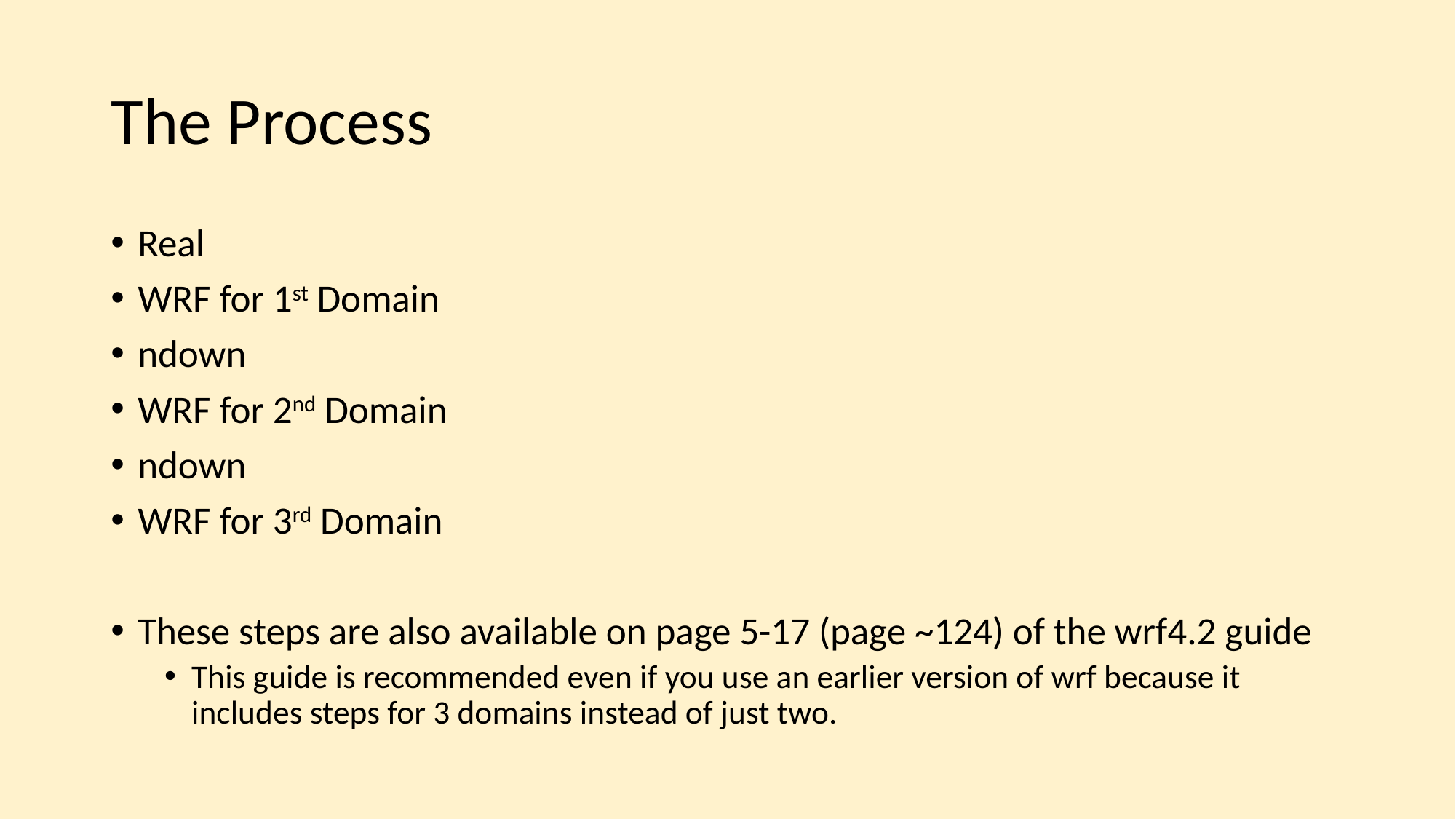

# The Process
Real
WRF for 1st Domain
ndown
WRF for 2nd Domain
ndown
WRF for 3rd Domain

These steps are also available on page 5-17 (page ~124) of the wrf4.2 guide
This guide is recommended even if you use an earlier version of wrf because it includes steps for 3 domains instead of just two.